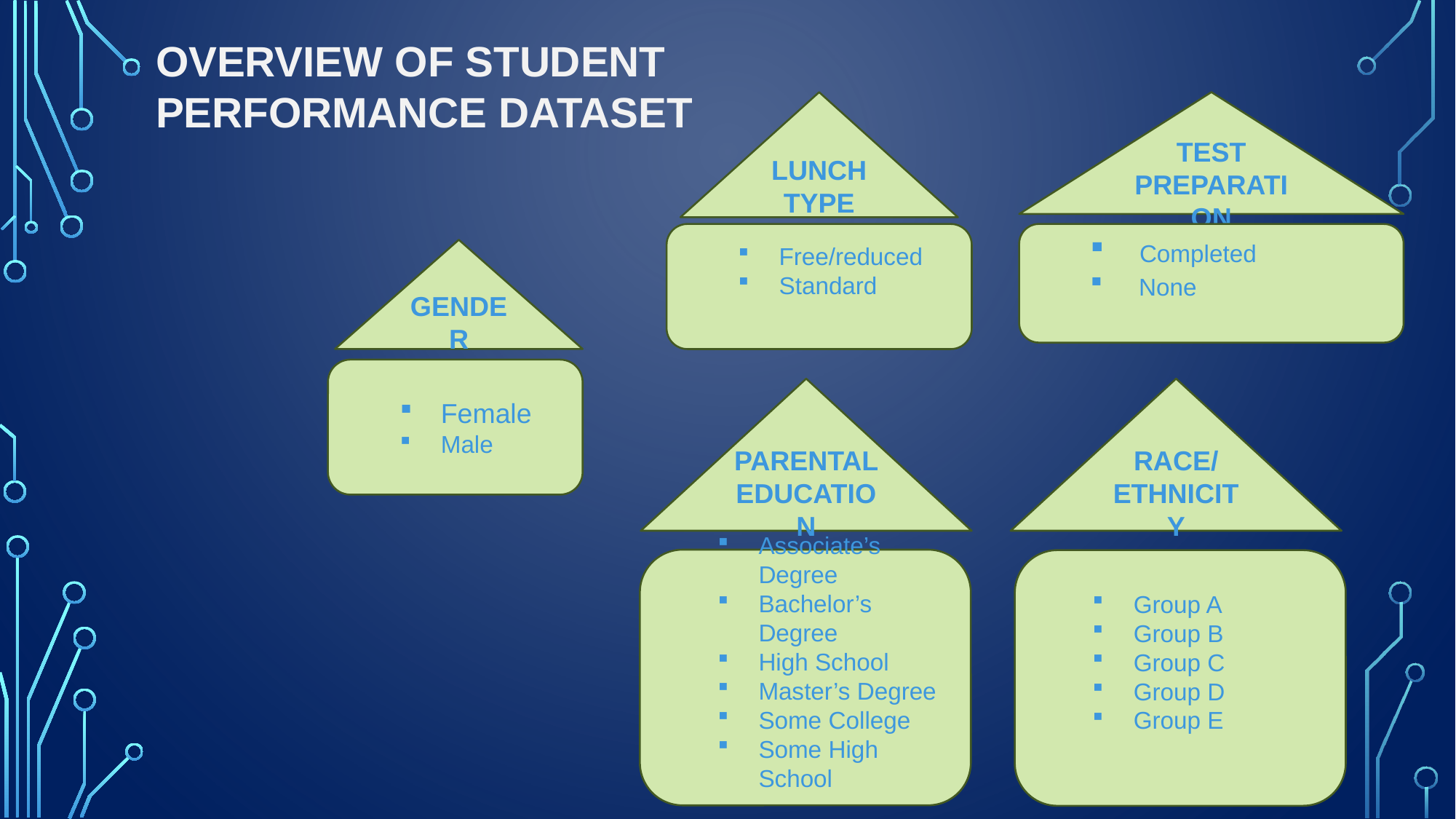

OVERVIEW OF STUDENT PERFORMANCE DATASET
LUNCH TYPE
TEST PREPARATION
Free/reduced
Standard

 Completed
 None

GENDER
Female
Male
PARENTAL EDUCATION
RACE/
ETHNICITY
Associate’s Degree
Bachelor’s Degree
High School
Master’s Degree
Some College
Some High School

Group A
Group B
Group C
Group D
Group E